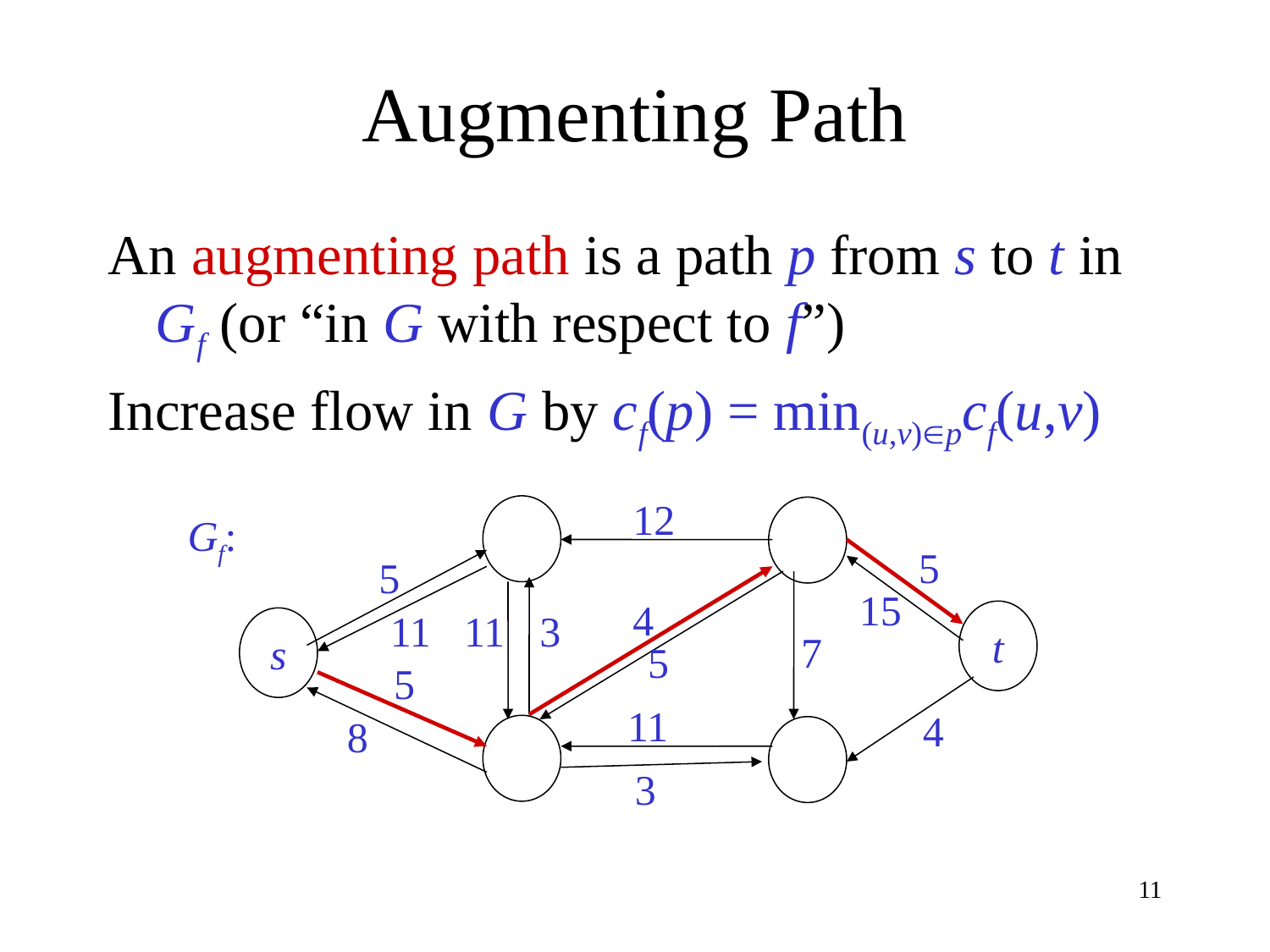

# Augmenting Path
An augmenting path is a path p from s to t in Gf (or “in G with respect to f”)
Increase flow in G by cf(p) = min(u,v)∈pcf(u,v)
12

Gf:
5

5

15

4
11
11
3
t
s
7
5
5

11
4
8

3

11